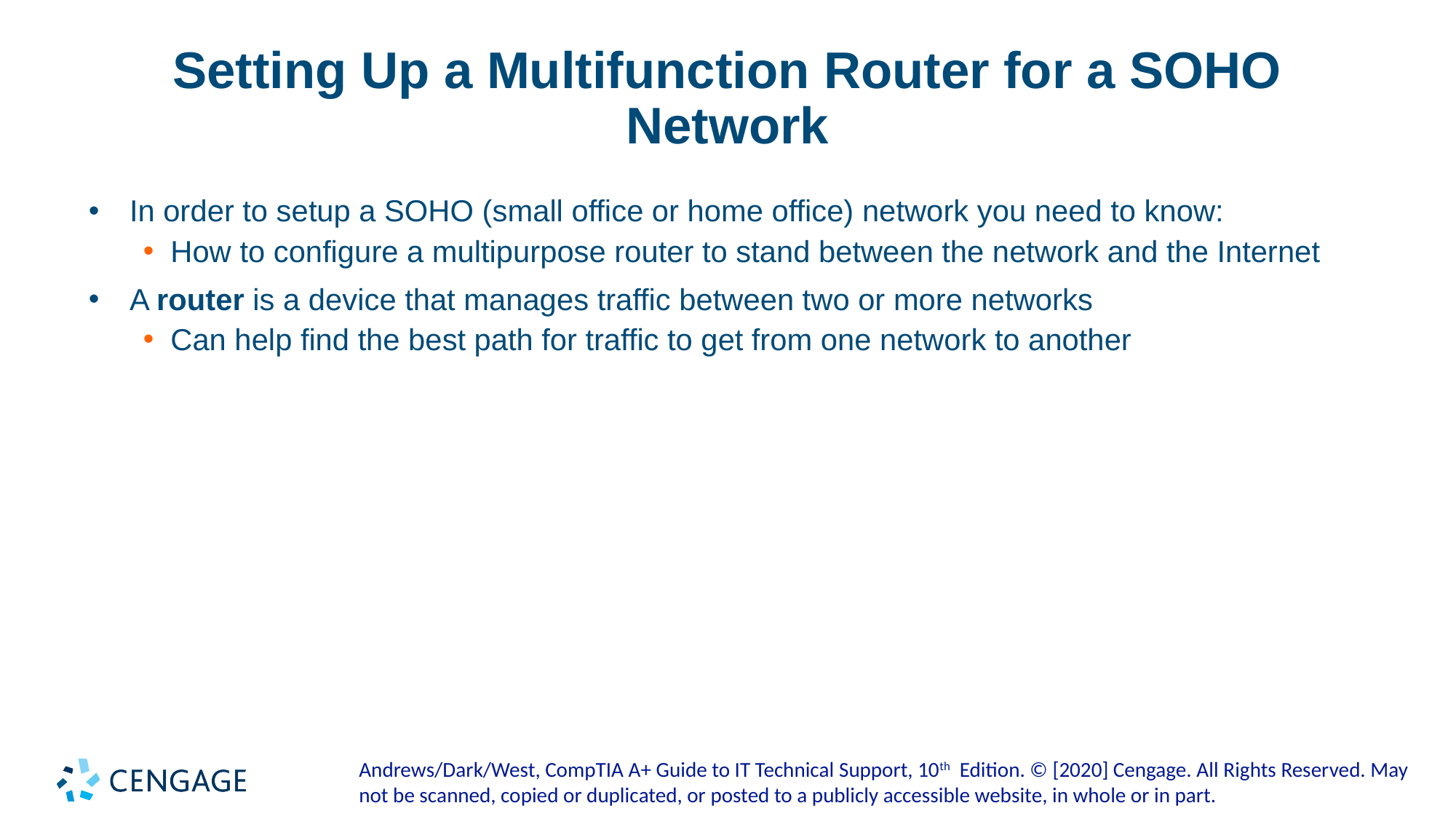

# Setting Up a Multifunction Router for a SOHO Network
In order to setup a SOHO (small office or home office) network you need to know:
How to configure a multipurpose router to stand between the network and the Internet
A router is a device that manages traffic between two or more networks
Can help find the best path for traffic to get from one network to another